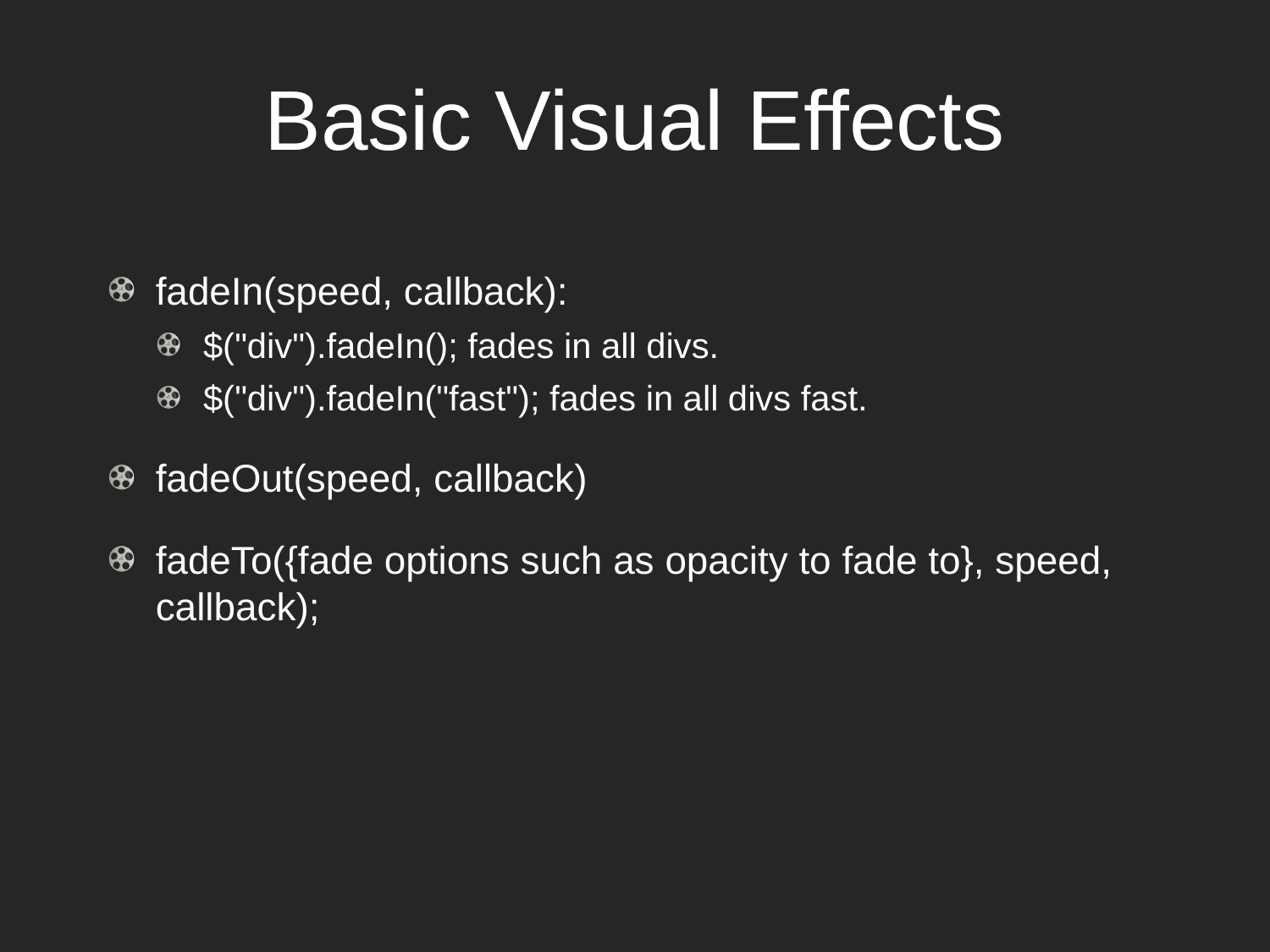

# Basic Visual Effects
fadeIn(speed, callback):
$("div").fadeIn(); fades in all divs.
$("div").fadeIn("fast"); fades in all divs fast.
fadeOut(speed, callback)
fadeTo({fade options such as opacity to fade to}, speed, callback);